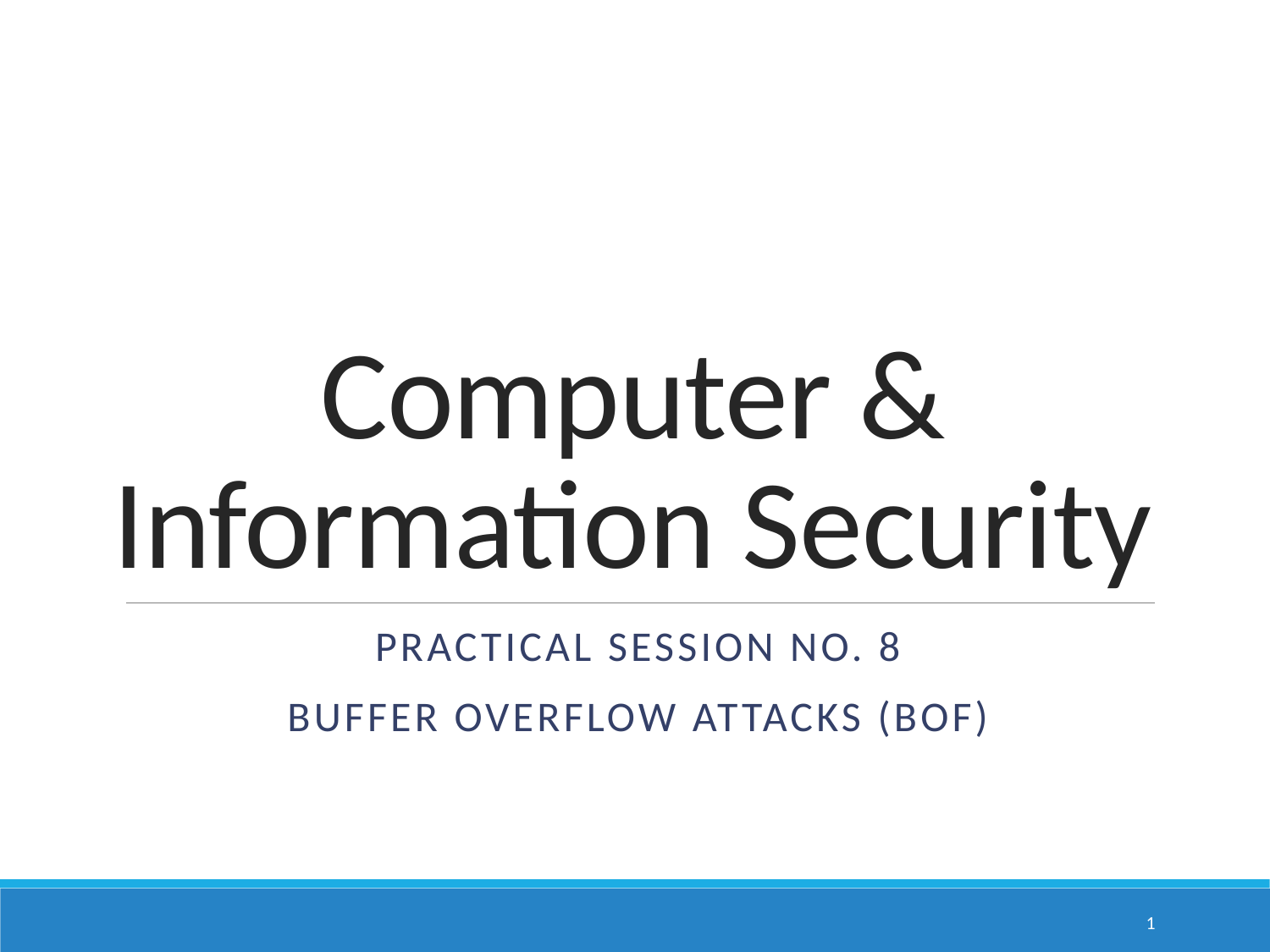

# Computer & Information Security
Practical session no. 8
Buffer Overflow Attacks (BOF)

1